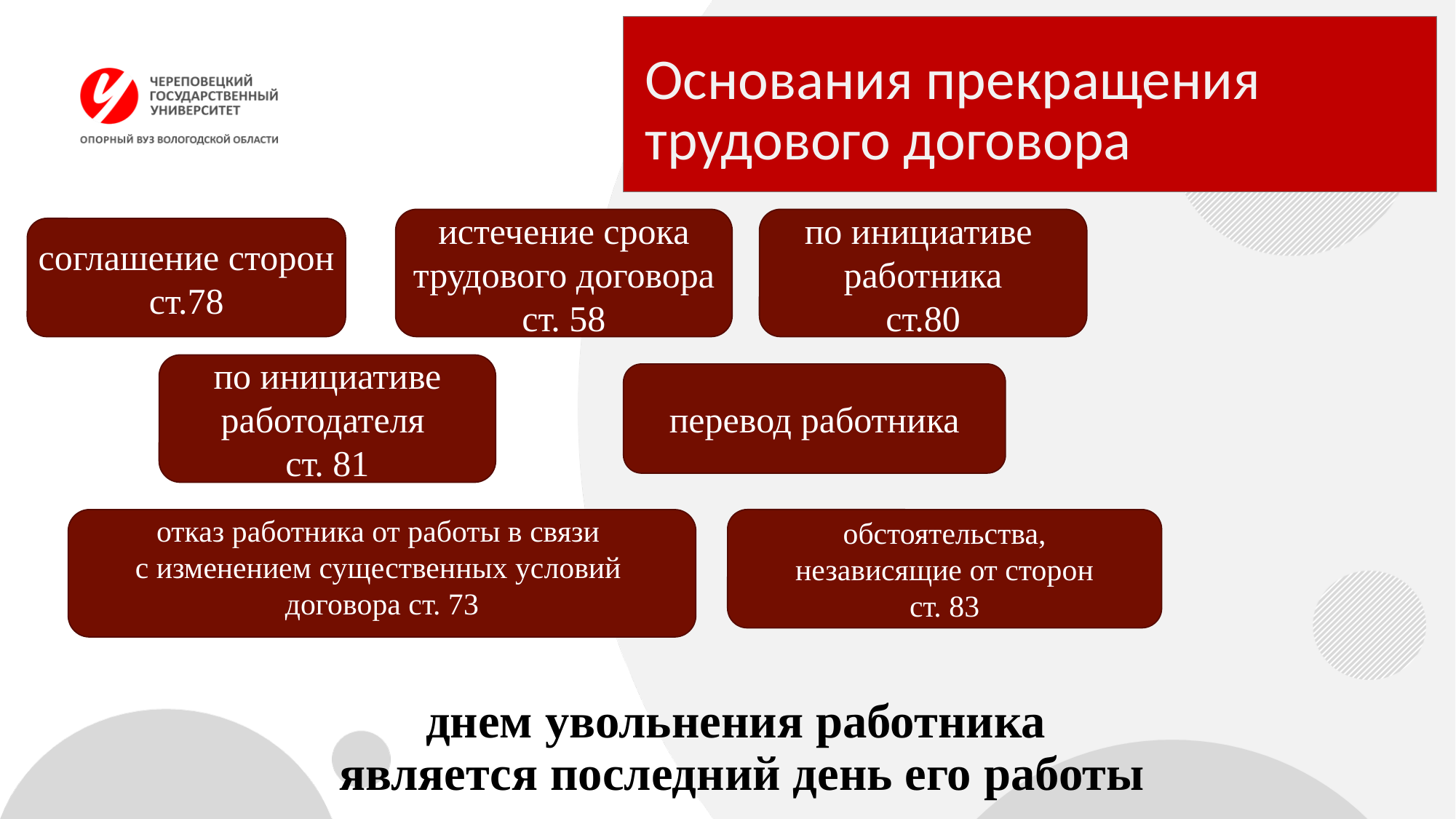

# Основания прекращения трудового договора
истечение срока
трудового договора
ст. 58
по инициативе
работника
ст.80
соглашение сторон
ст.78
по инициативе
работодателя
ст. 81
перевод работника

отказ работника от работы в связи
с изменением существенных условий
договора ст. 73

обстоятельства,
независящие от сторон
ст. 83
днем увольнения работника
является последний день его работы